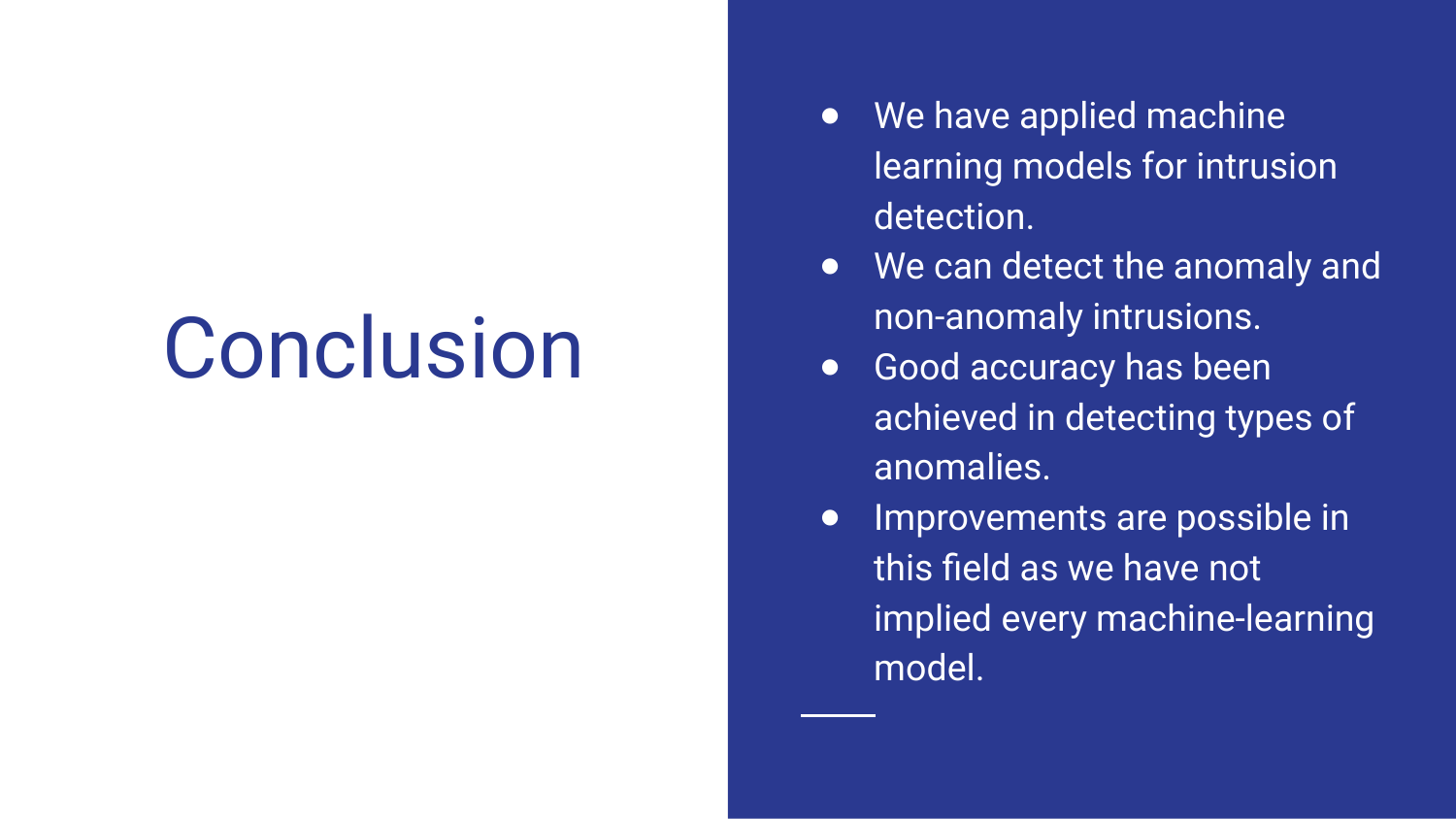

We have applied machine learning models for intrusion detection.
We can detect the anomaly and non-anomaly intrusions.
Good accuracy has been achieved in detecting types of anomalies.
Improvements are possible in this field as we have not implied every machine-learning model.
# Conclusion